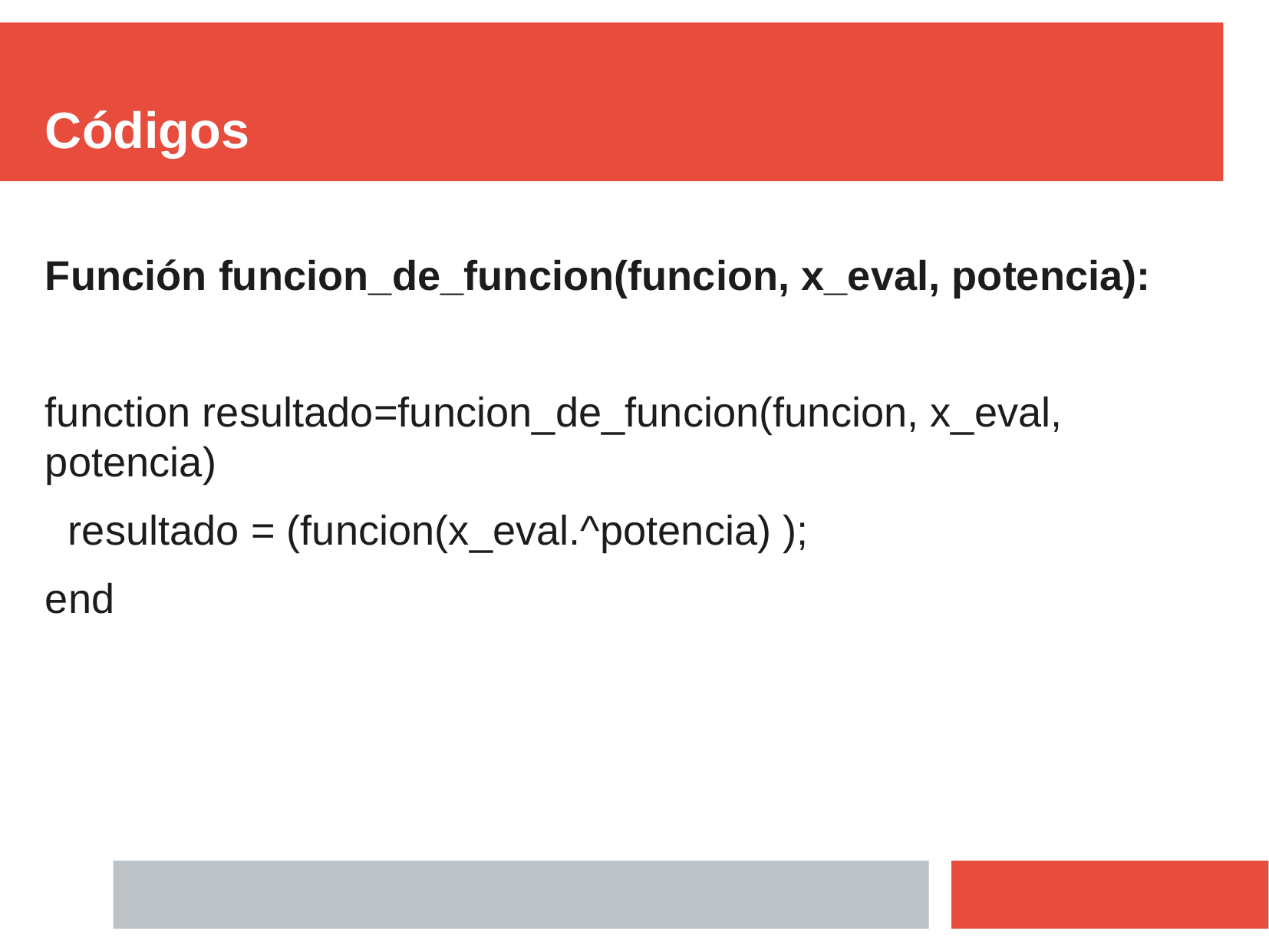

Códigos
Función funcion_de_funcion(funcion, x_eval, potencia):

function resultado=funcion_de_funcion(funcion, x_eval, potencia)
  resultado = (funcion(x_eval.^potencia) );
end